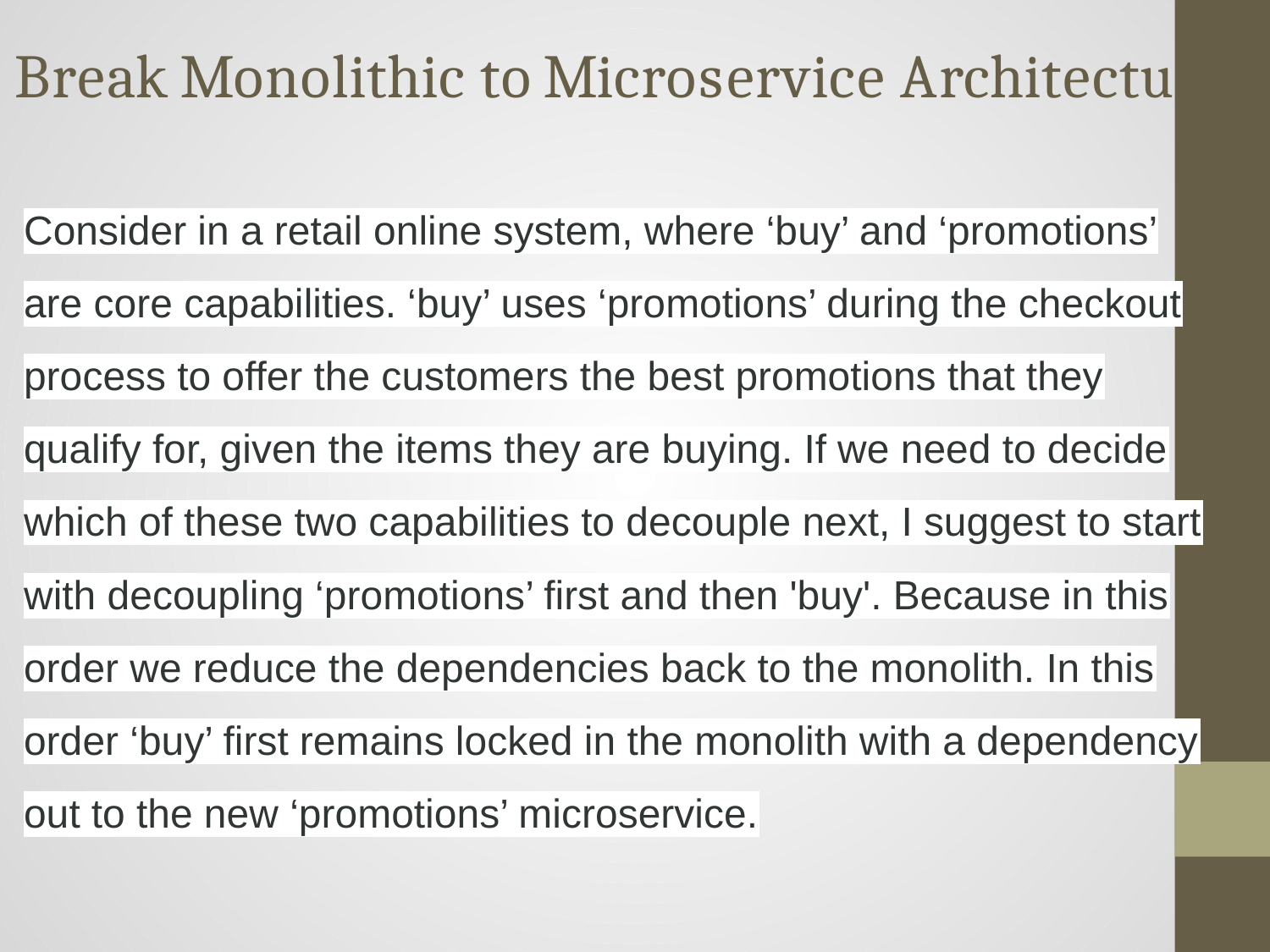

# Break Monolithic to Microservice Architecture
Consider in a retail online system, where ‘buy’ and ‘promotions’ are core capabilities. ‘buy’ uses ‘promotions’ during the checkout process to offer the customers the best promotions that they qualify for, given the items they are buying. If we need to decide which of these two capabilities to decouple next, I suggest to start with decoupling ‘promotions’ first and then 'buy'. Because in this order we reduce the dependencies back to the monolith. In this order ‘buy’ first remains locked in the monolith with a dependency out to the new ‘promotions’ microservice.